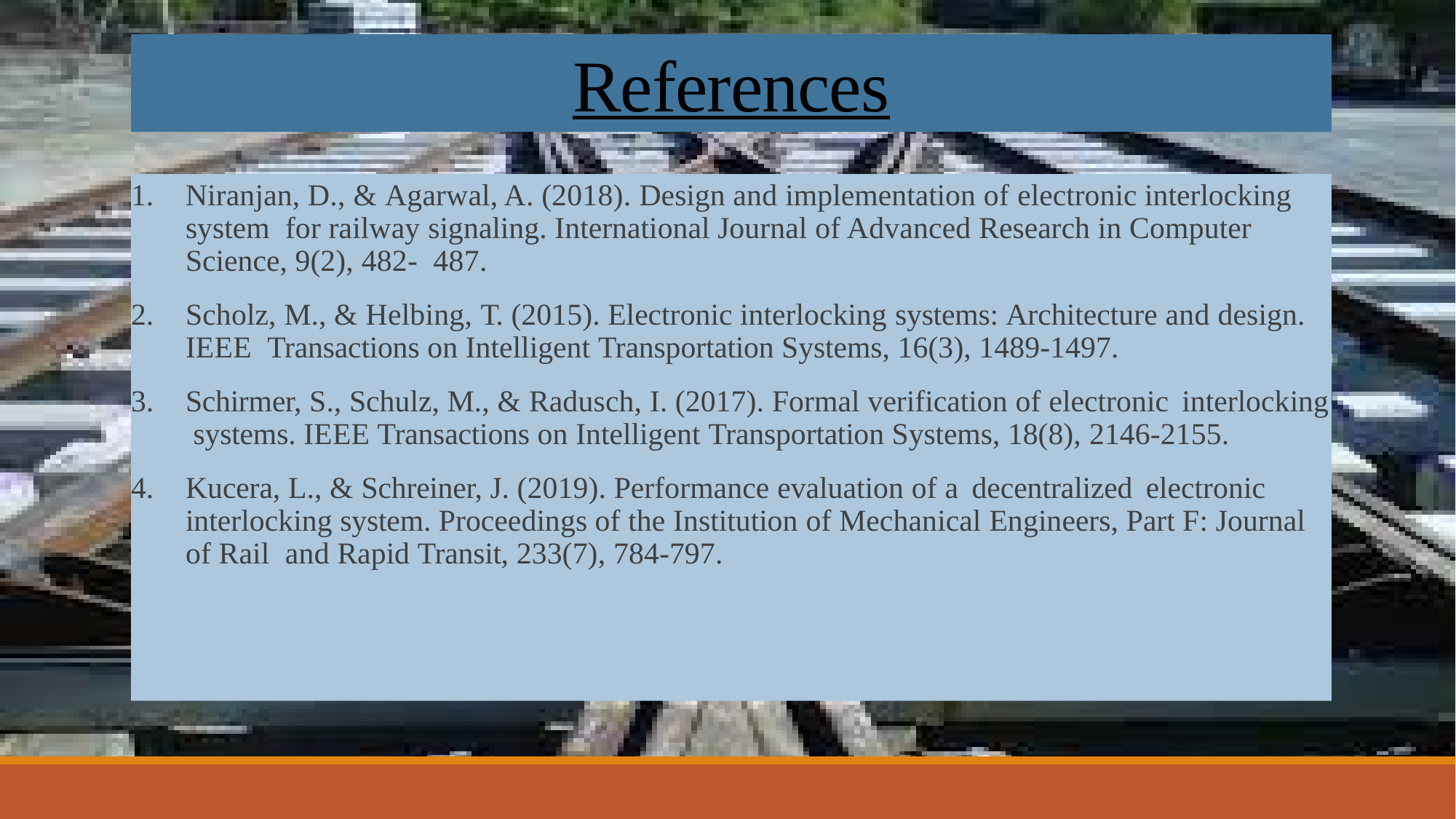

# References
Niranjan, D., & Agarwal, A. (2018). Design and implementation of electronic interlocking system  for railway signaling. International Journal of Advanced Research in Computer Science, 9(2), 482-  487.
Scholz, M., & Helbing, T. (2015). Electronic interlocking systems: Architecture and design. IEEE  Transactions on Intelligent Transportation Systems, 16(3), 1489-1497.
Schirmer, S., Schulz, M., & Radusch, I. (2017). Formal verification of electronic interlocking  systems. IEEE Transactions on Intelligent Transportation Systems, 18(8), 2146-2155.
Kucera, L., & Schreiner, J. (2019). Performance evaluation of a decentralized electronic  interlocking system. Proceedings of the Institution of Mechanical Engineers, Part F: Journal of Rail  and Rapid Transit, 233(7), 784-797.